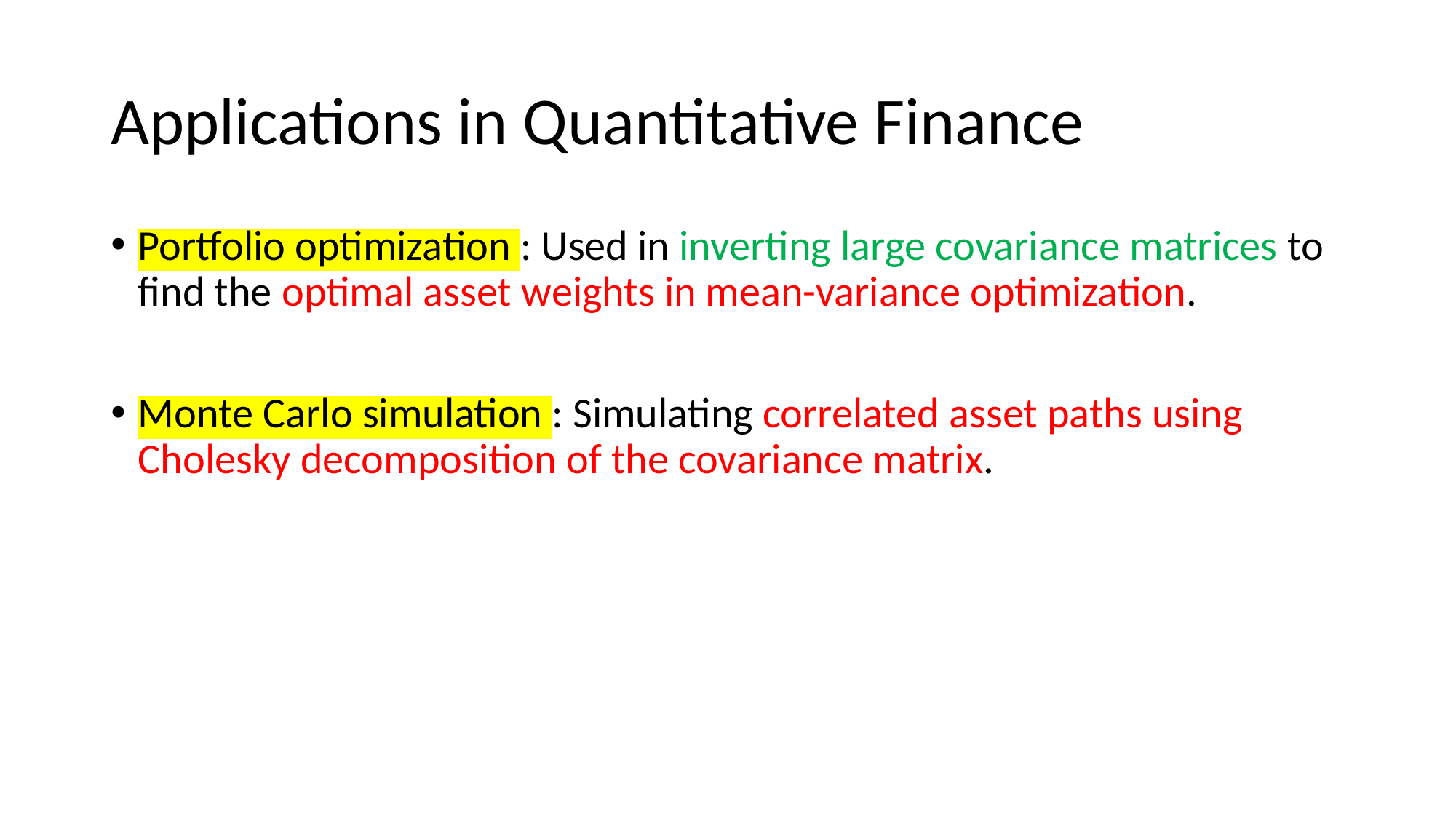

# Applications in Quantitative Finance
Portfolio optimization : Used in inverting large covariance matrices to find the optimal asset weights in mean-variance optimization.

Monte Carlo simulation : Simulating correlated asset paths using Cholesky decomposition of the covariance matrix.